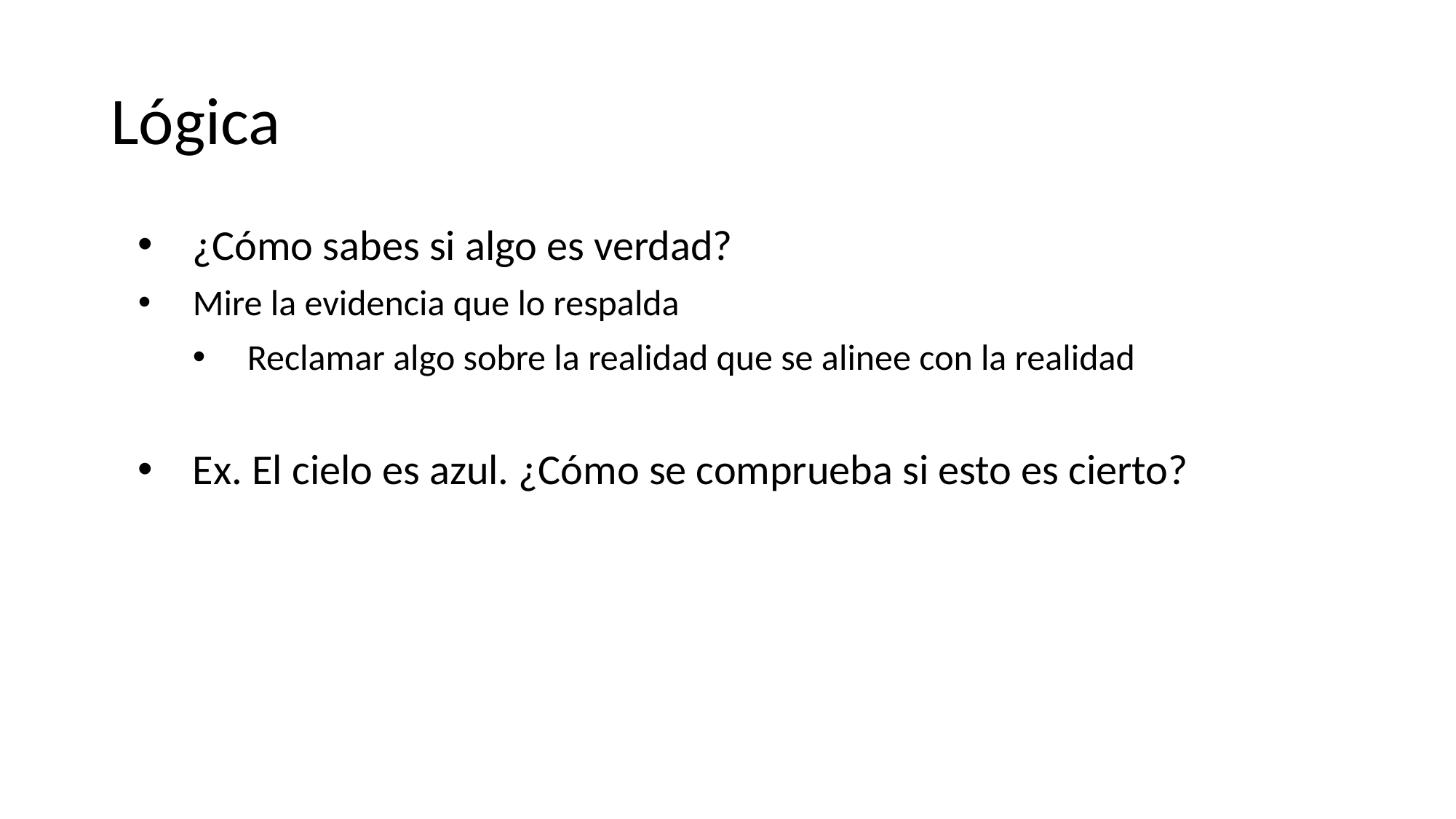

# Lógica
¿Cómo sabes si algo es verdad?
Mire la evidencia que lo respalda
Reclamar algo sobre la realidad que se alinee con la realidad

Ex. El cielo es azul. ¿Cómo se comprueba si esto es cierto?